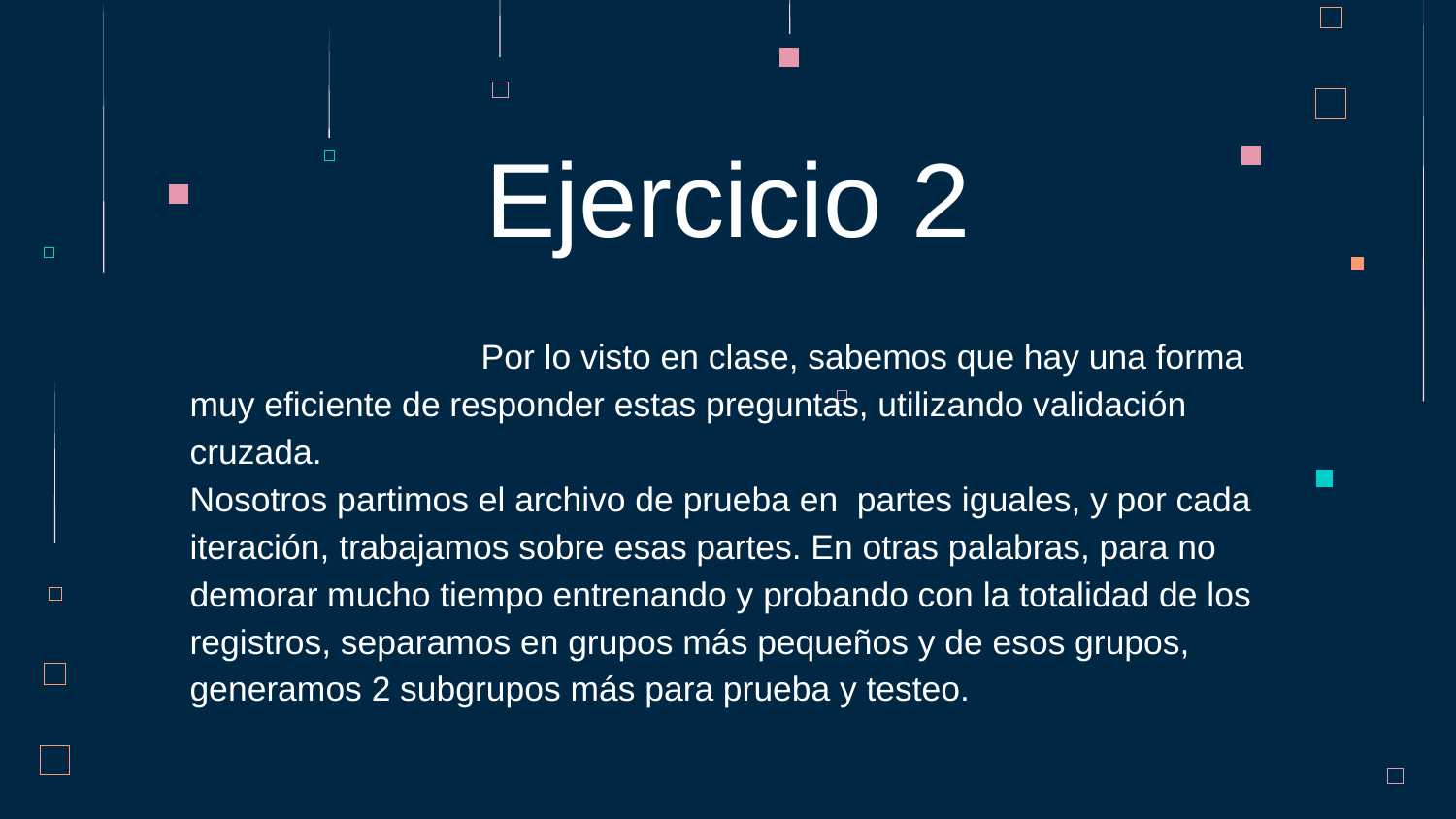

# Ejercicio 2
		Por lo visto en clase, sabemos que hay una forma muy eficiente de responder estas preguntas, utilizando validación cruzada.
Nosotros partimos el archivo de prueba en  partes iguales, y por cada iteración, trabajamos sobre esas partes. En otras palabras, para no demorar mucho tiempo entrenando y probando con la totalidad de los registros, separamos en grupos más pequeños y de esos grupos, generamos 2 subgrupos más para prueba y testeo.